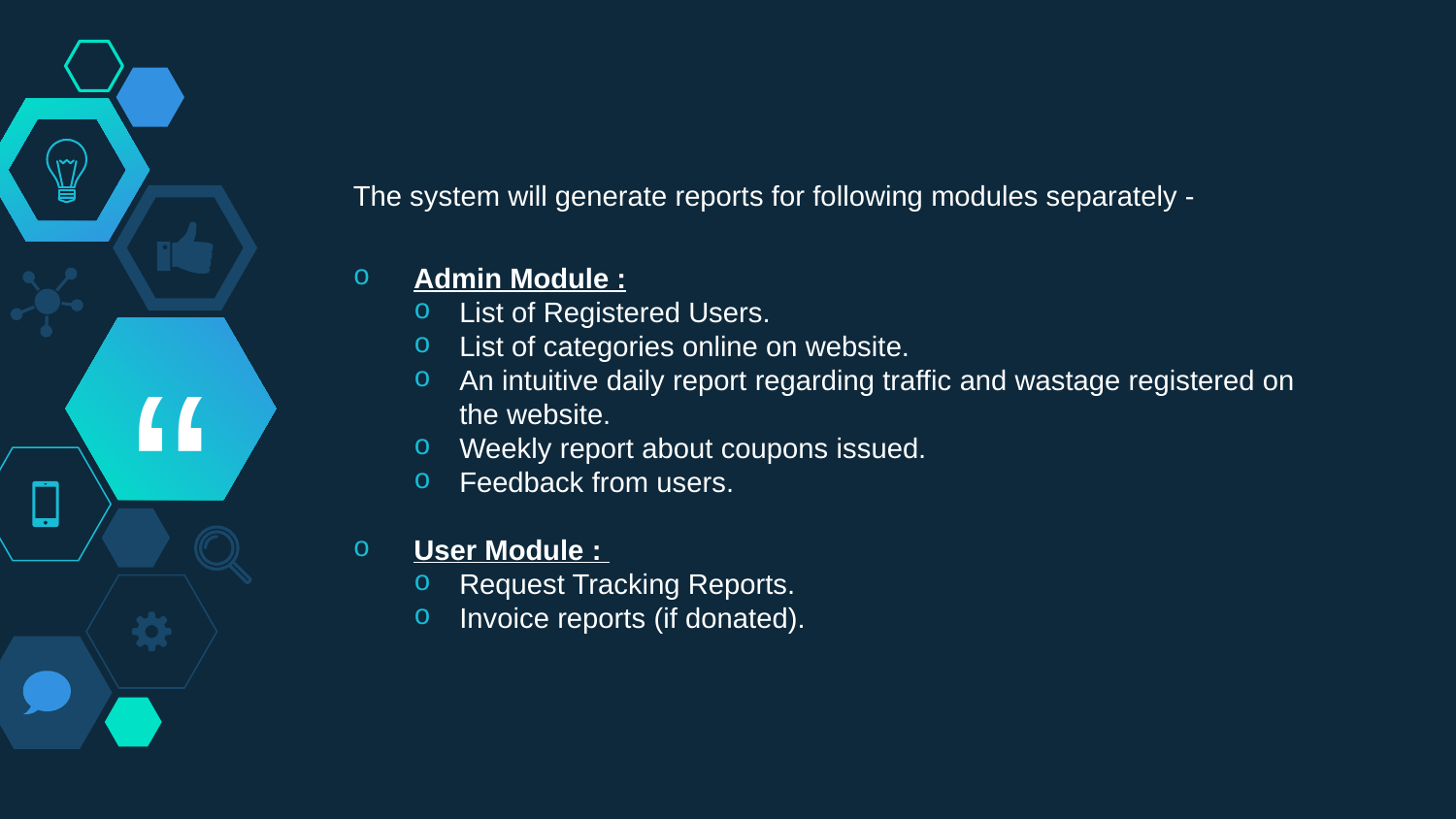

The system will generate reports for following modules separately -
Admin Module :
List of Registered Users.
List of categories online on website.
An intuitive daily report regarding traffic and wastage registered on the website.
Weekly report about coupons issued.
Feedback from users.

User Module :
Request Tracking Reports.
Invoice reports (if donated).